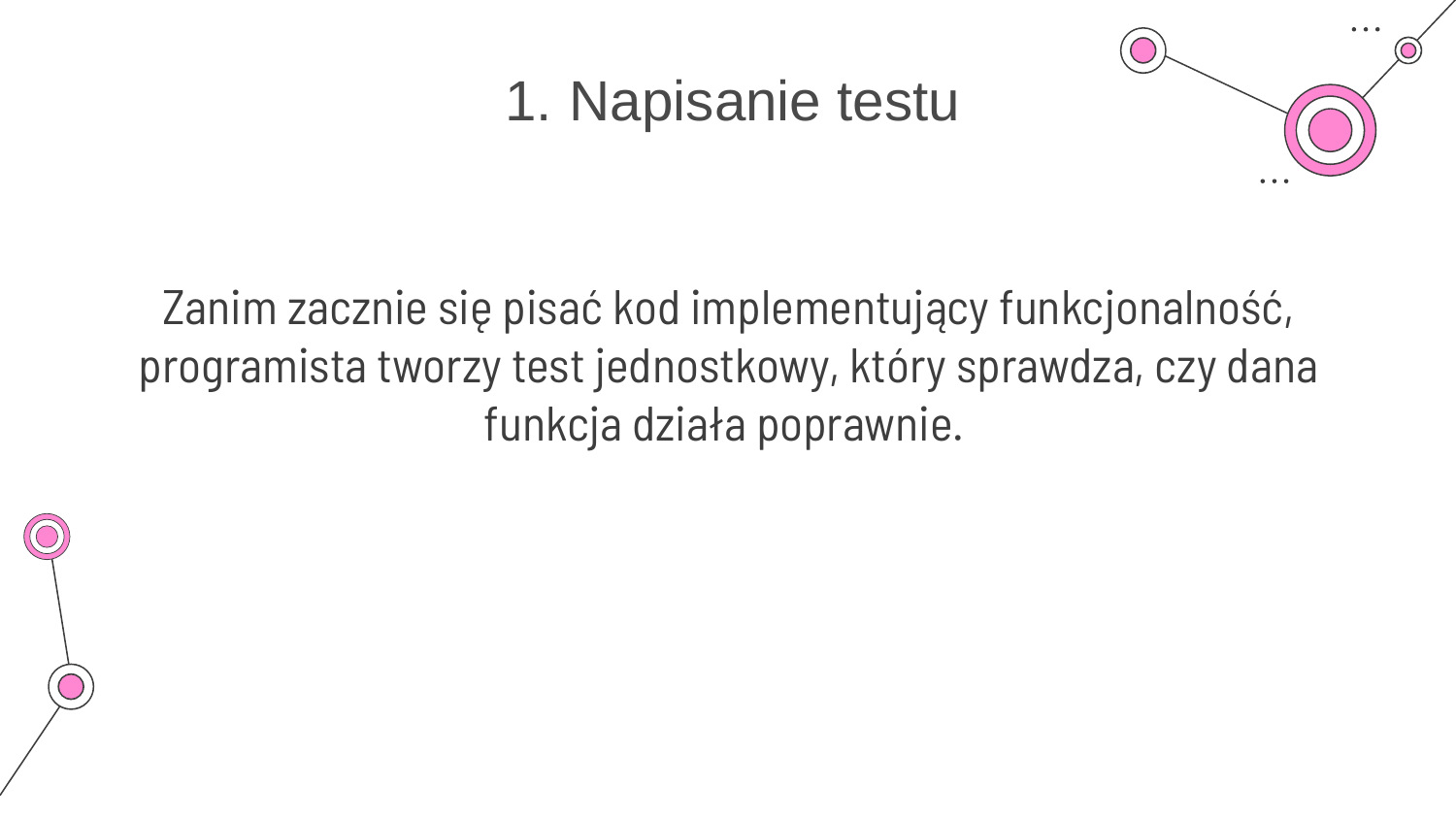

# Napisanie testu
Zanim zacznie się pisać kod implementujący funkcjonalność, programista tworzy test jednostkowy, który sprawdza, czy dana funkcja działa poprawnie.